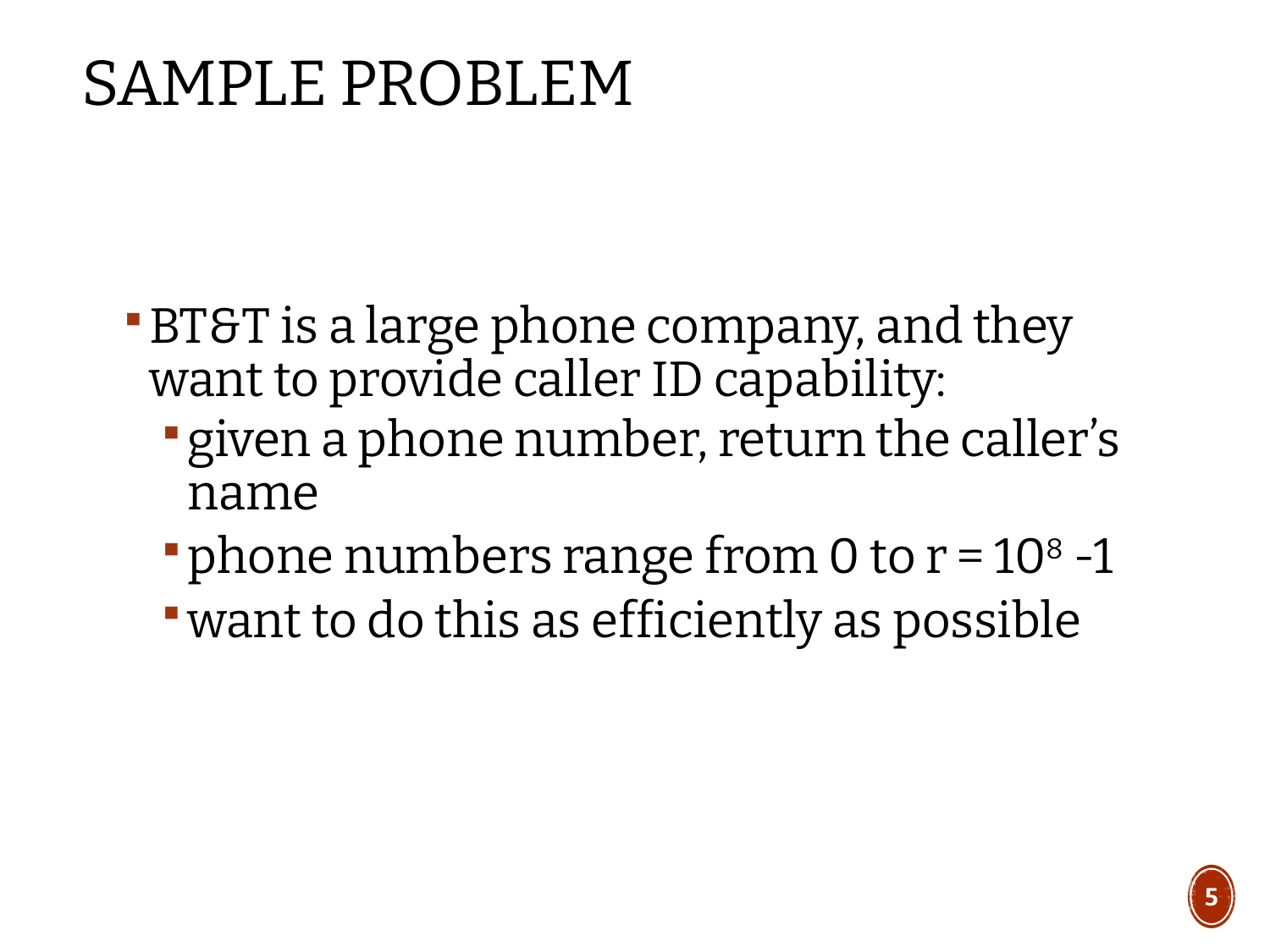

# Sample Problem
BT&T is a large phone company, and they want to provide caller ID capability:
given a phone number, return the caller’s name
phone numbers range from 0 to r = 108 -1
want to do this as efficiently as possible
5